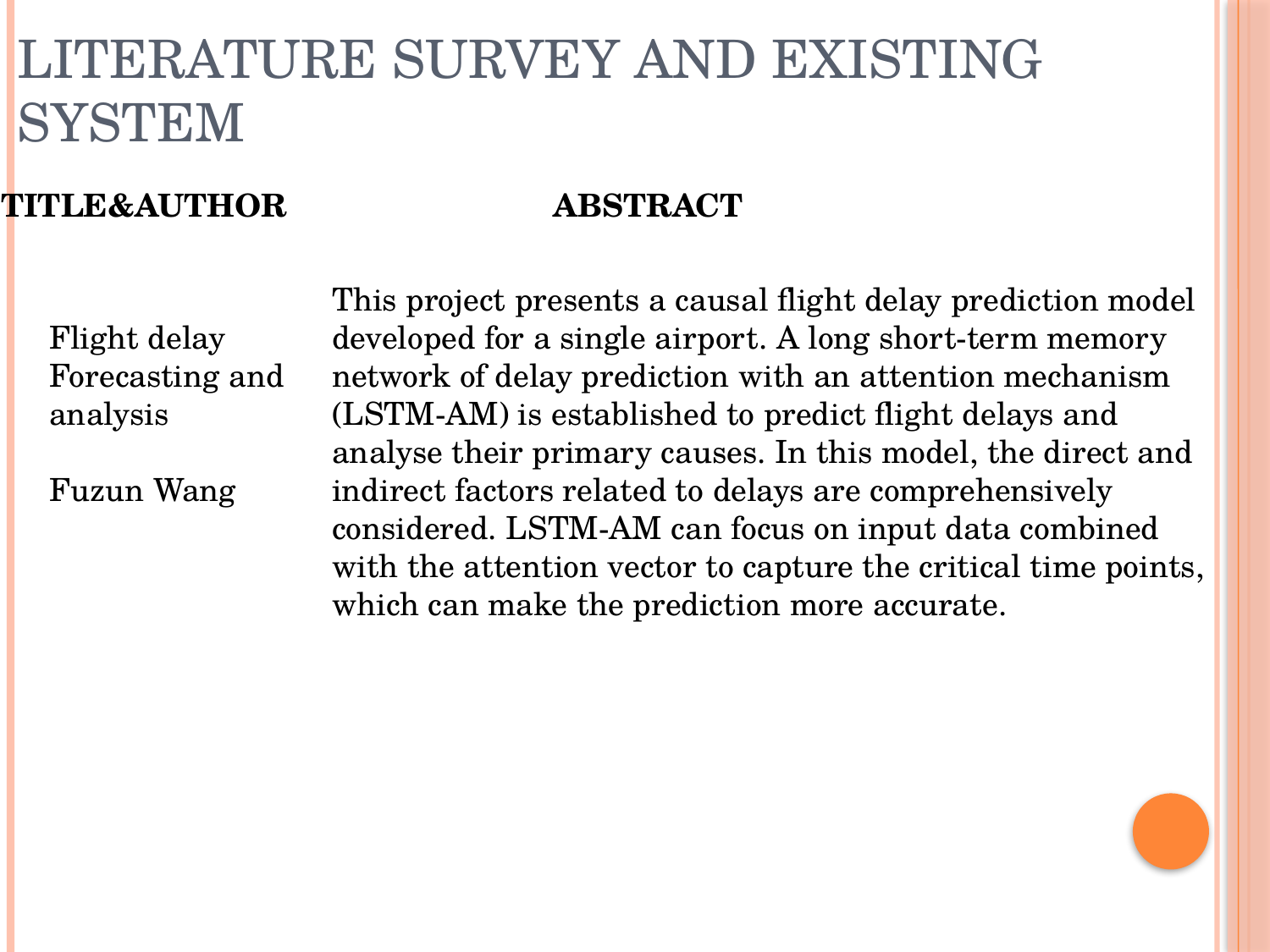

# LITERATURE SURVEY AND EXISTING SYSTEM
TITLE&AUTHOR
ABSTRACT
This project presents a causal flight delay prediction model developed for a single airport. A long short-term memory network of delay prediction with an attention mechanism (LSTM-AM) is established to predict flight delays and analyse their primary causes. In this model, the direct and indirect factors related to delays are comprehensively considered. LSTM-AM can focus on input data combined with the attention vector to capture the critical time points, which can make the prediction more accurate.
Flight delay
Forecasting and
analysis

Fuzun Wang